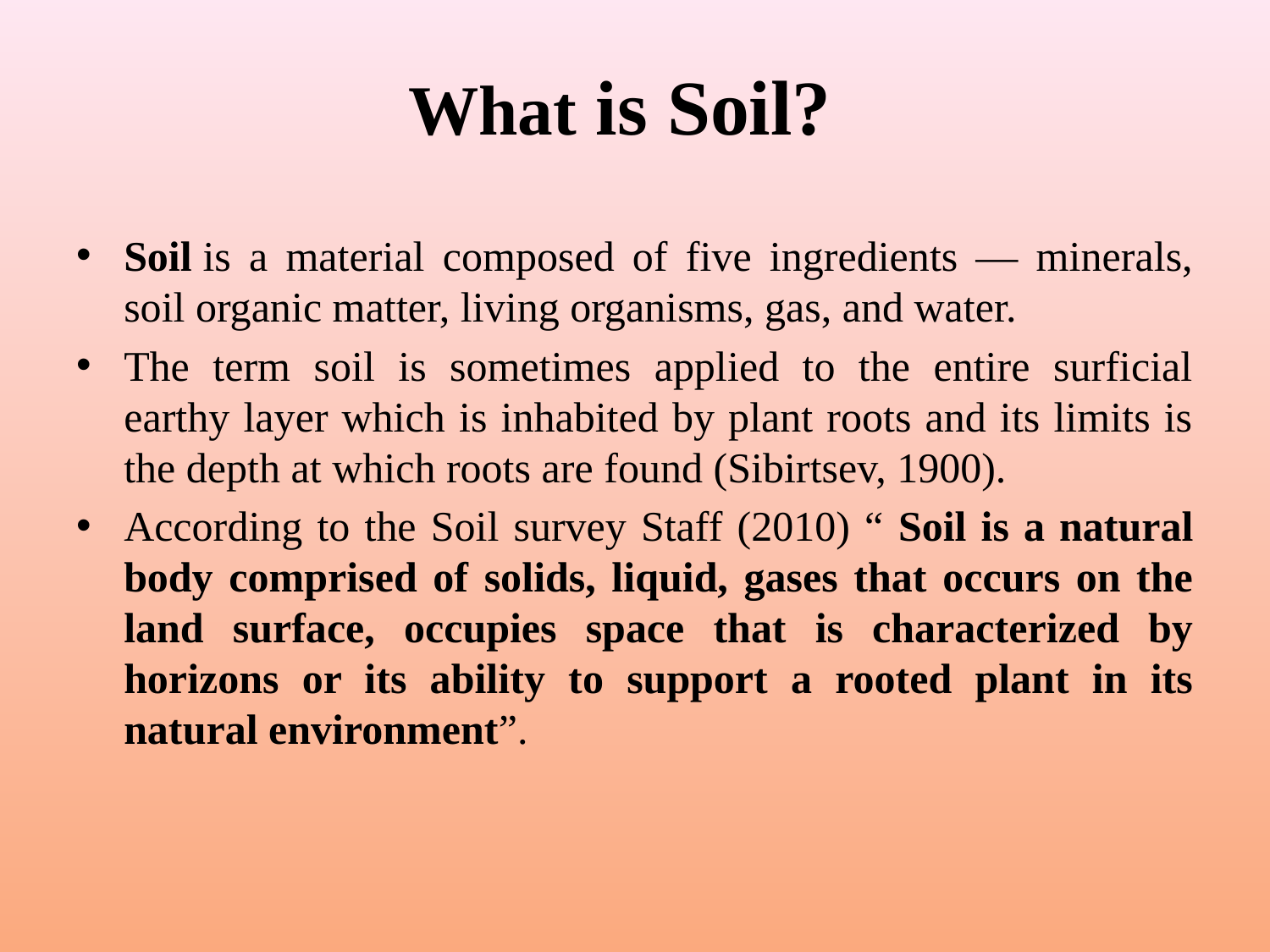

# What is Soil?
Soil is a material composed of five ingredients — minerals, soil organic matter, living organisms, gas, and water.
The term soil is sometimes applied to the entire surficial earthy layer which is inhabited by plant roots and its limits is the depth at which roots are found (Sibirtsev, 1900).
According to the Soil survey Staff (2010) “ Soil is a natural body comprised of solids, liquid, gases that occurs on the land surface, occupies space that is characterized by horizons or its ability to support a rooted plant in its natural environment”.